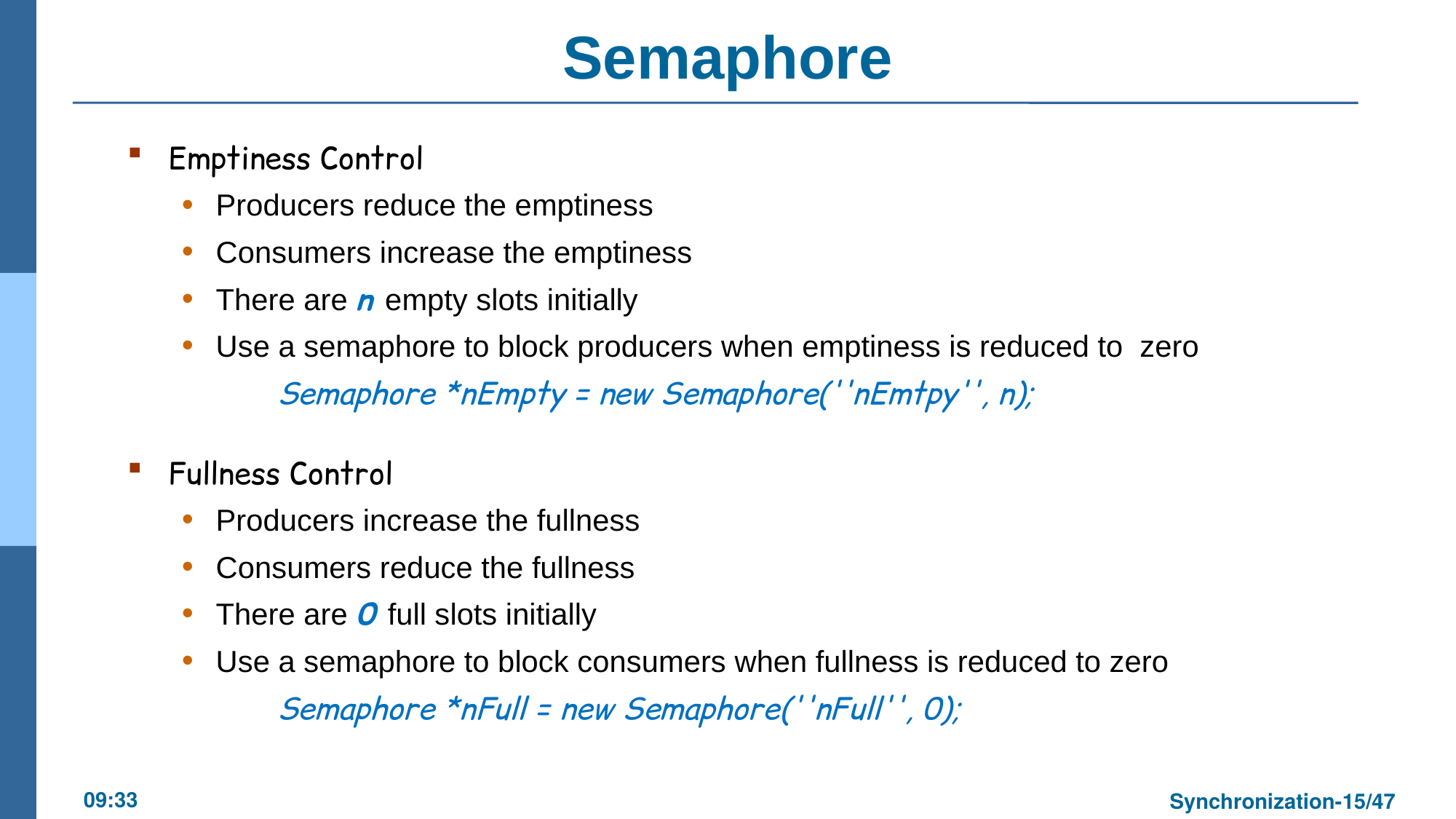

# Semaphore
Emptiness Control
Producers reduce the emptiness
Consumers increase the emptiness
There are n empty slots initially
Use a semaphore to block producers when emptiness is reduced to  zero
		Semaphore *nEmpty = new Semaphore(''nEmtpy'', n);

Fullness Control
Producers increase the fullness
Consumers reduce the fullness
There are 0 full slots initially
Use a semaphore to block consumers when fullness is reduced to zero
		Semaphore *nFull = new Semaphore(''nFull'', 0);